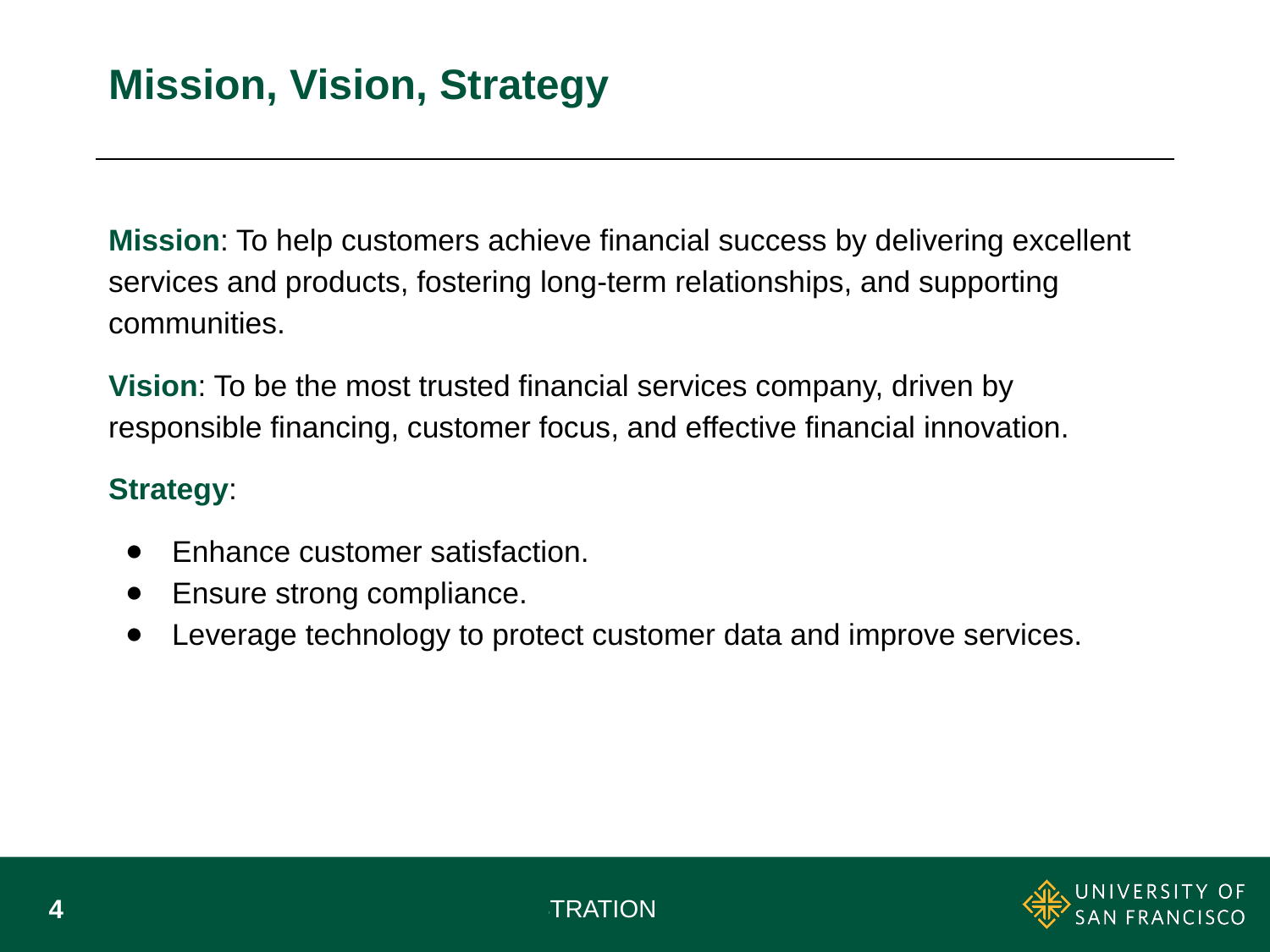

# Mission, Vision, Strategy
Mission: To help customers achieve financial success by delivering excellent services and products, fostering long-term relationships, and supporting communities.
Vision: To be the most trusted financial services company, driven by responsible financing, customer focus, and effective financial innovation.
Strategy:
Enhance customer satisfaction.
Ensure strong compliance.
Leverage technology to protect customer data and improve services.

4